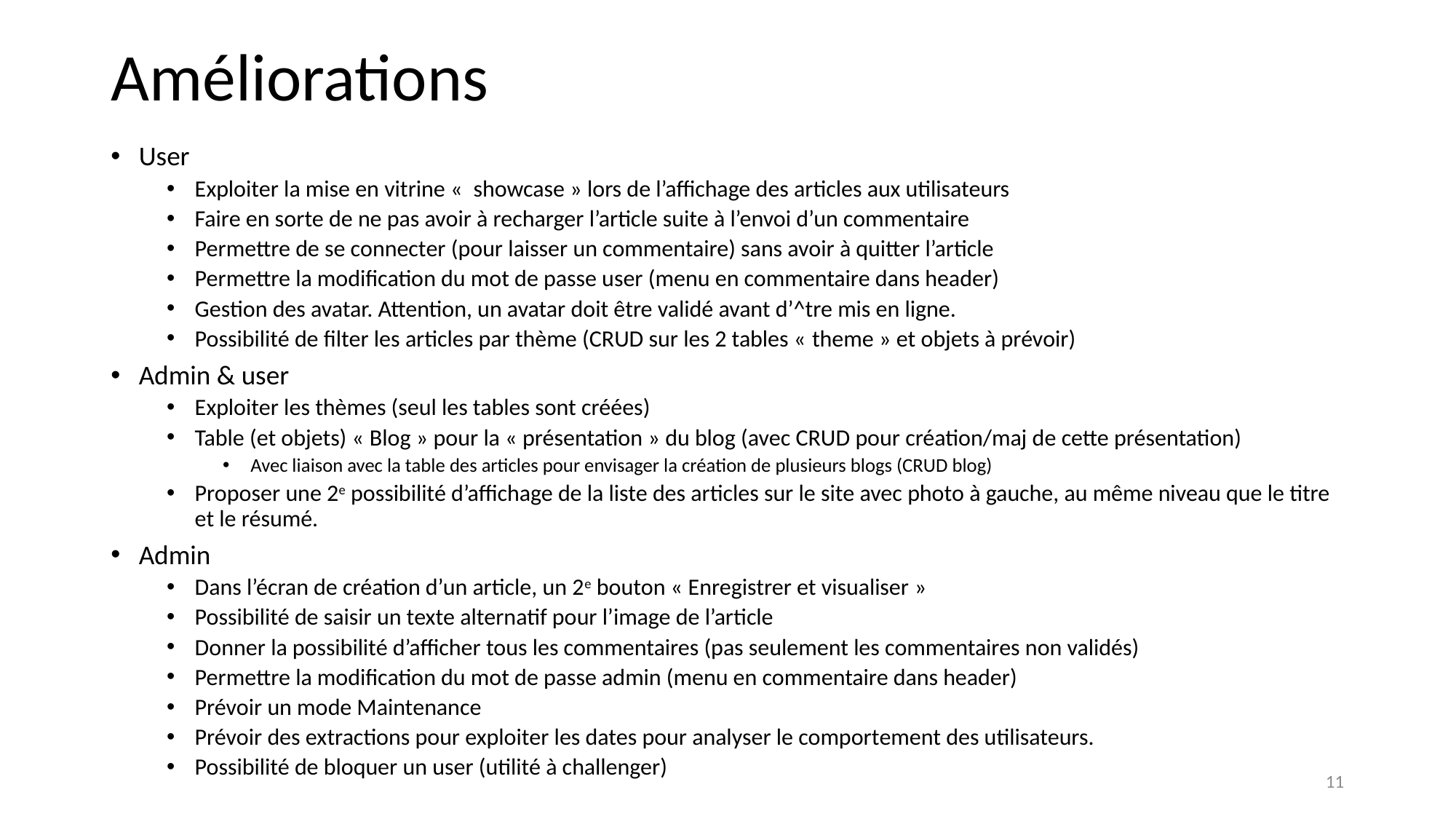

# Améliorations
User
Exploiter la mise en vitrine «  showcase » lors de l’affichage des articles aux utilisateurs
Faire en sorte de ne pas avoir à recharger l’article suite à l’envoi d’un commentaire
Permettre de se connecter (pour laisser un commentaire) sans avoir à quitter l’article
Permettre la modification du mot de passe user (menu en commentaire dans header)
Gestion des avatar. Attention, un avatar doit être validé avant d’^tre mis en ligne.
Possibilité de filter les articles par thème (CRUD sur les 2 tables « theme » et objets à prévoir)
Admin & user
Exploiter les thèmes (seul les tables sont créées)
Table (et objets) « Blog » pour la « présentation » du blog (avec CRUD pour création/maj de cette présentation)
Avec liaison avec la table des articles pour envisager la création de plusieurs blogs (CRUD blog)
Proposer une 2e possibilité d’affichage de la liste des articles sur le site avec photo à gauche, au même niveau que le titre et le résumé.
Admin
Dans l’écran de création d’un article, un 2e bouton « Enregistrer et visualiser »
Possibilité de saisir un texte alternatif pour l’image de l’article
Donner la possibilité d’afficher tous les commentaires (pas seulement les commentaires non validés)
Permettre la modification du mot de passe admin (menu en commentaire dans header)
Prévoir un mode Maintenance
Prévoir des extractions pour exploiter les dates pour analyser le comportement des utilisateurs.
Possibilité de bloquer un user (utilité à challenger)
11